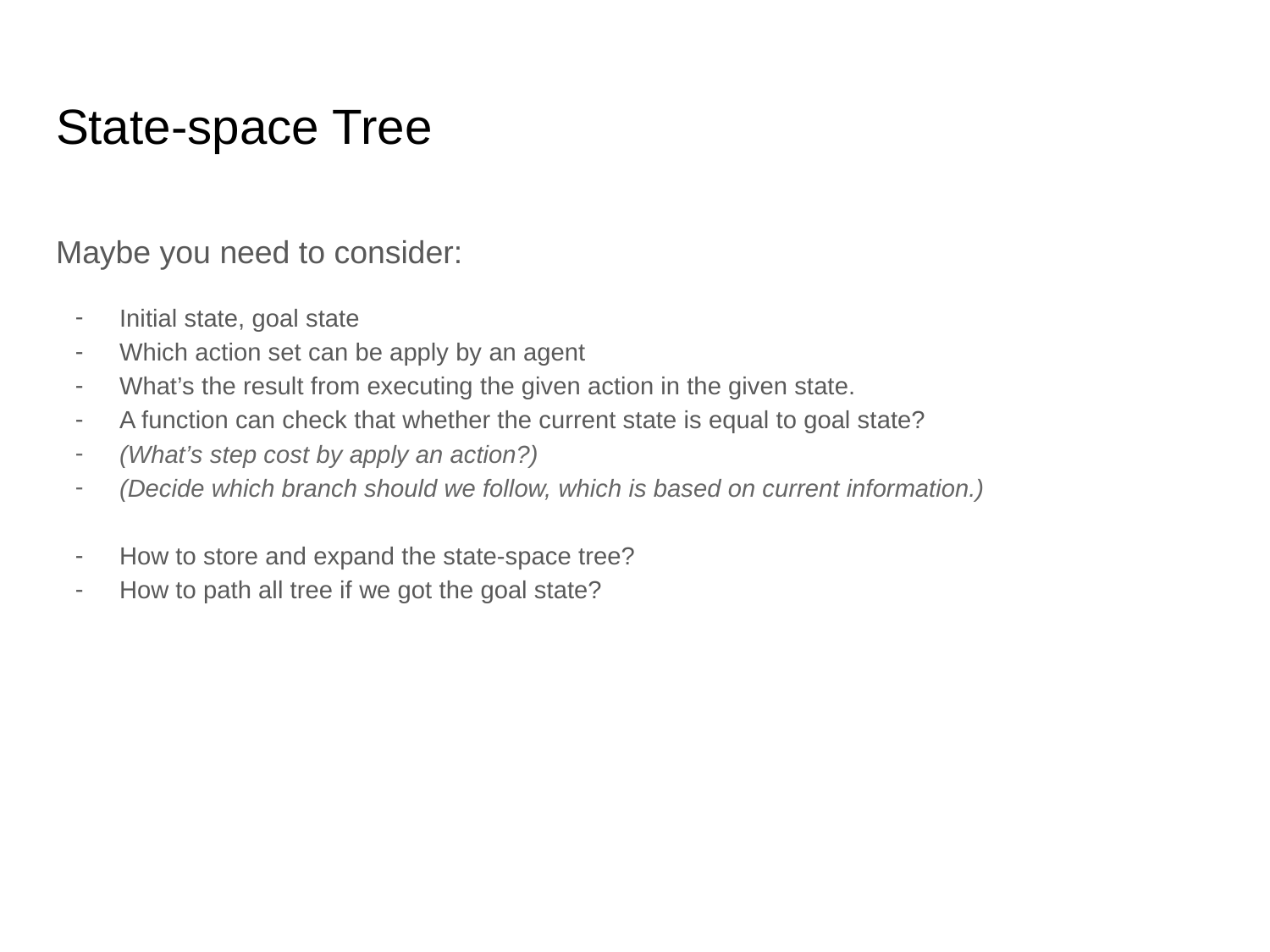

# State-space Tree
Maybe you need to consider:
Initial state, goal state
Which action set can be apply by an agent
What’s the result from executing the given action in the given state.
A function can check that whether the current state is equal to goal state?
(What’s step cost by apply an action?)
(Decide which branch should we follow, which is based on current information.)

How to store and expand the state-space tree?
How to path all tree if we got the goal state?